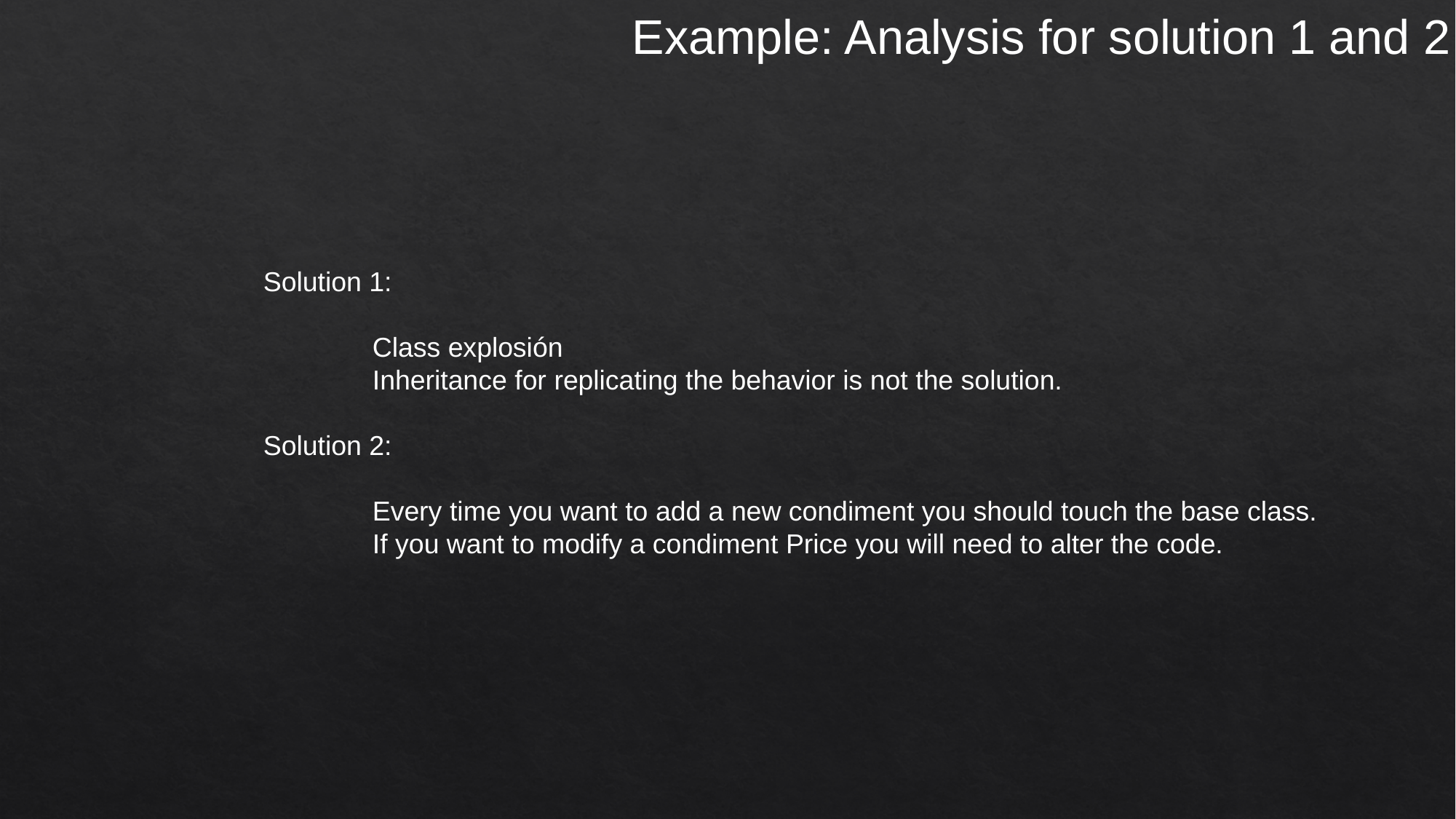

Example: Analysis for solution 1 and 2
Solution 1:

	Class explosión
	Inheritance for replicating the behavior is not the solution.

Solution 2:

	Every time you want to add a new condiment you should touch the base class.
	If you want to modify a condiment Price you will need to alter the code.